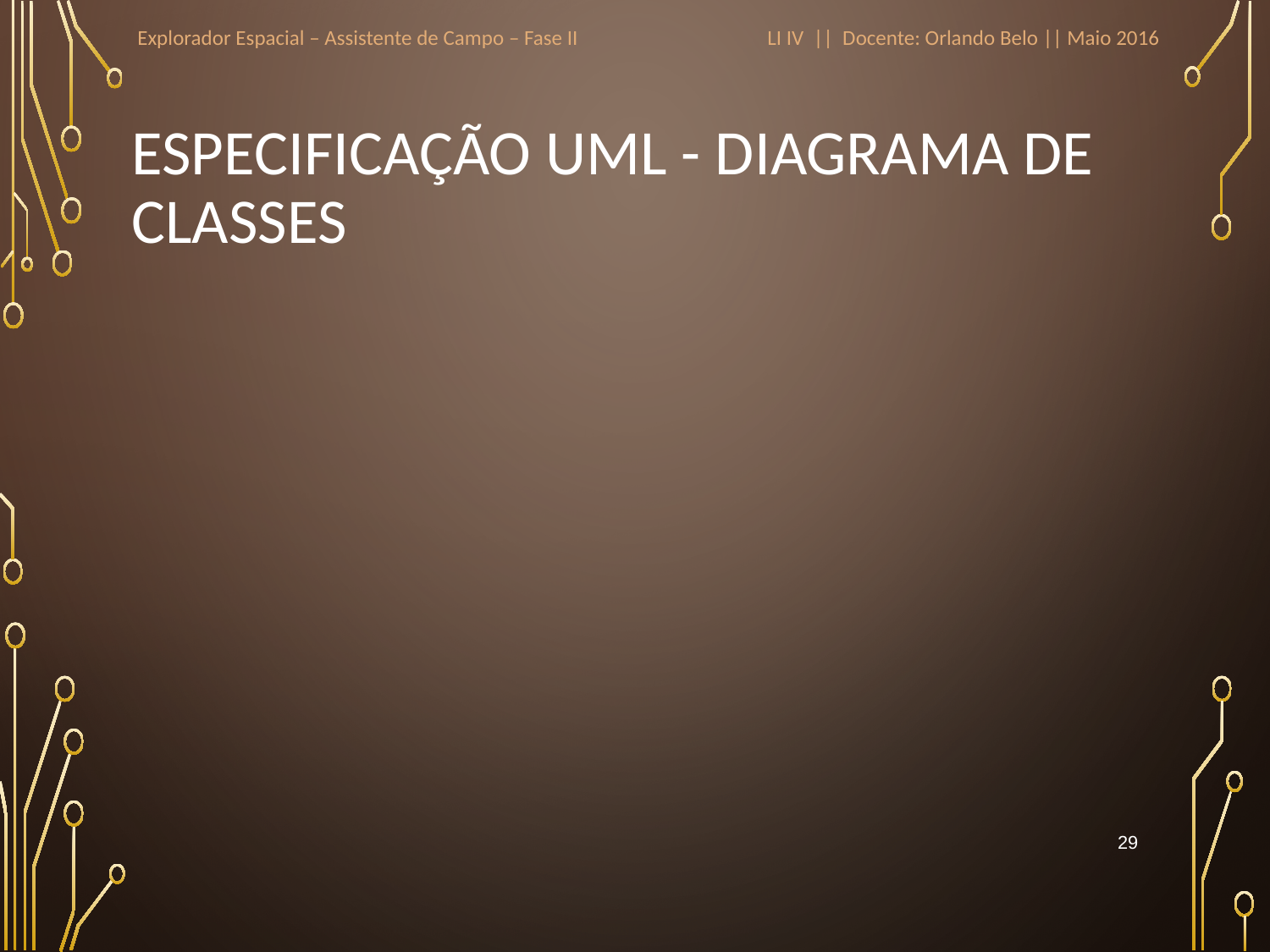

Explorador Espacial – Assistente de Campo – Fase II
LI IV  ||  Docente: Orlando Belo || Maio 2016
# Especificação UML - Diagrama de Classes
29